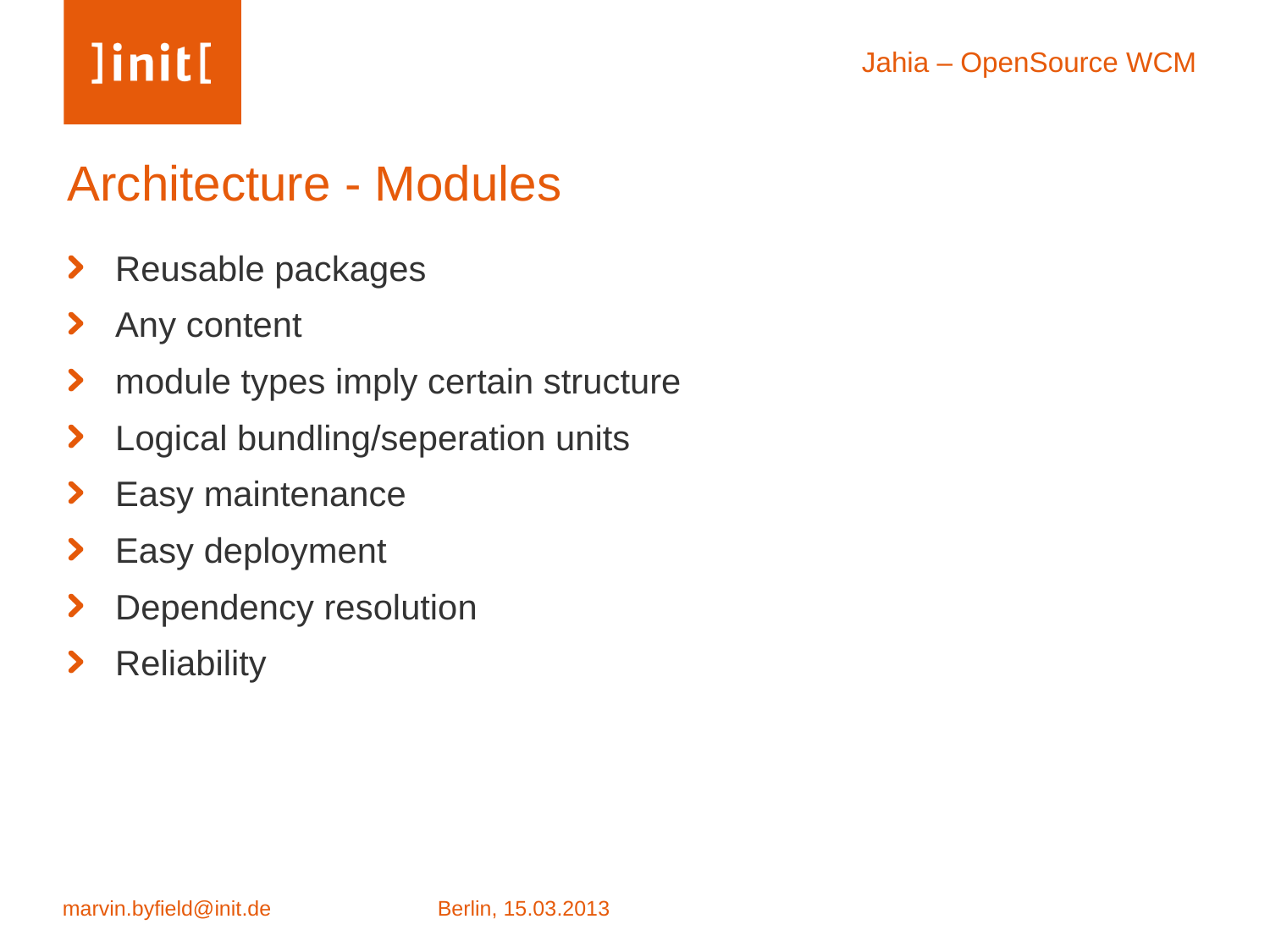

# Architecture - Modules
Reusable packages
Any content
module types imply certain structure
Logical bundling/seperation units
Easy maintenance
Easy deployment
Dependency resolution
Reliability

Berlin, 15.03.2013
marvin.byfield@init.de